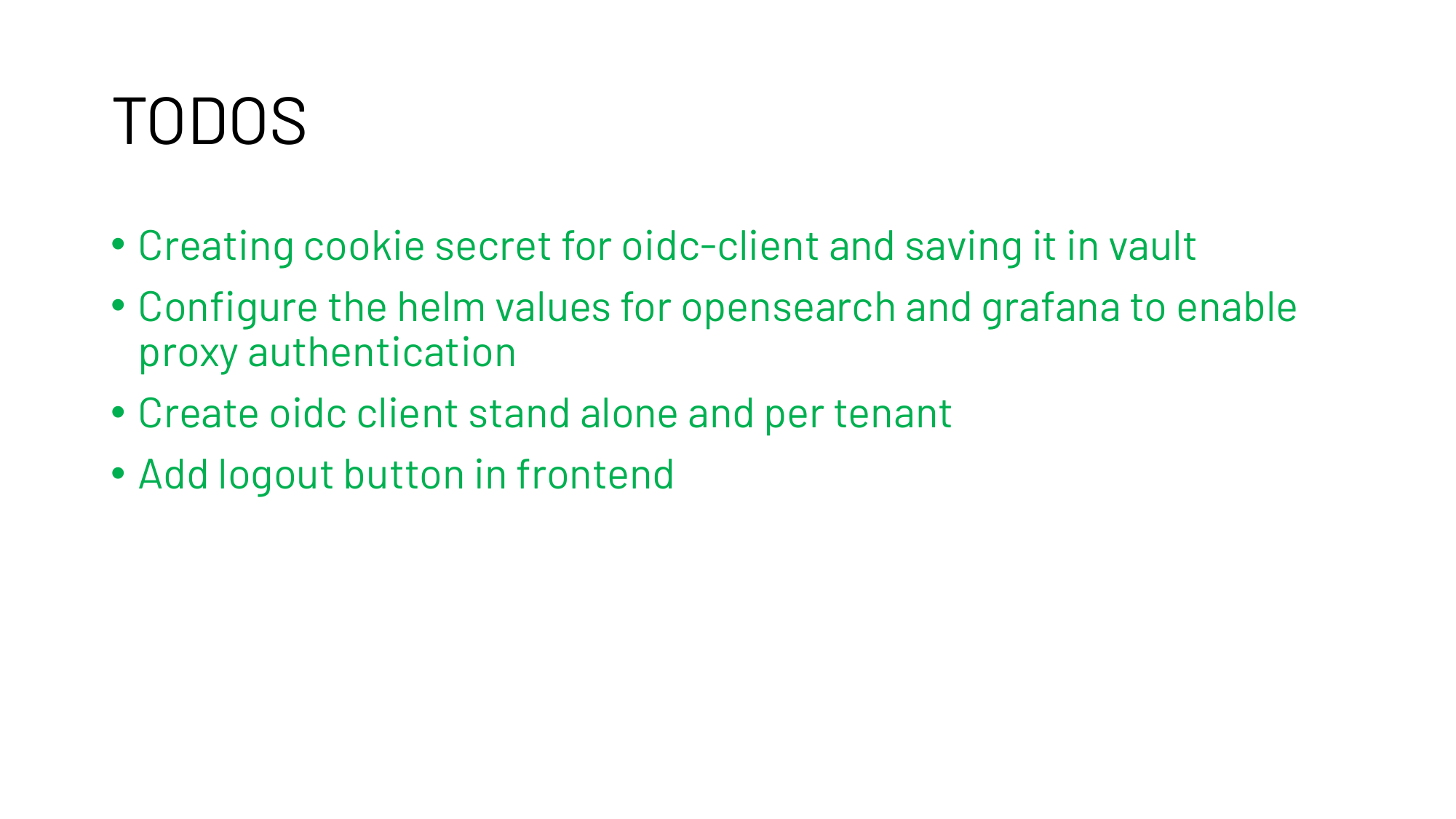

# TODOS
Creating cookie secret for oidc-client and saving it in vault
Configure the helm values for opensearch and grafana to enable proxy authentication
Create oidc client stand alone and per tenant
Add logout button in frontend